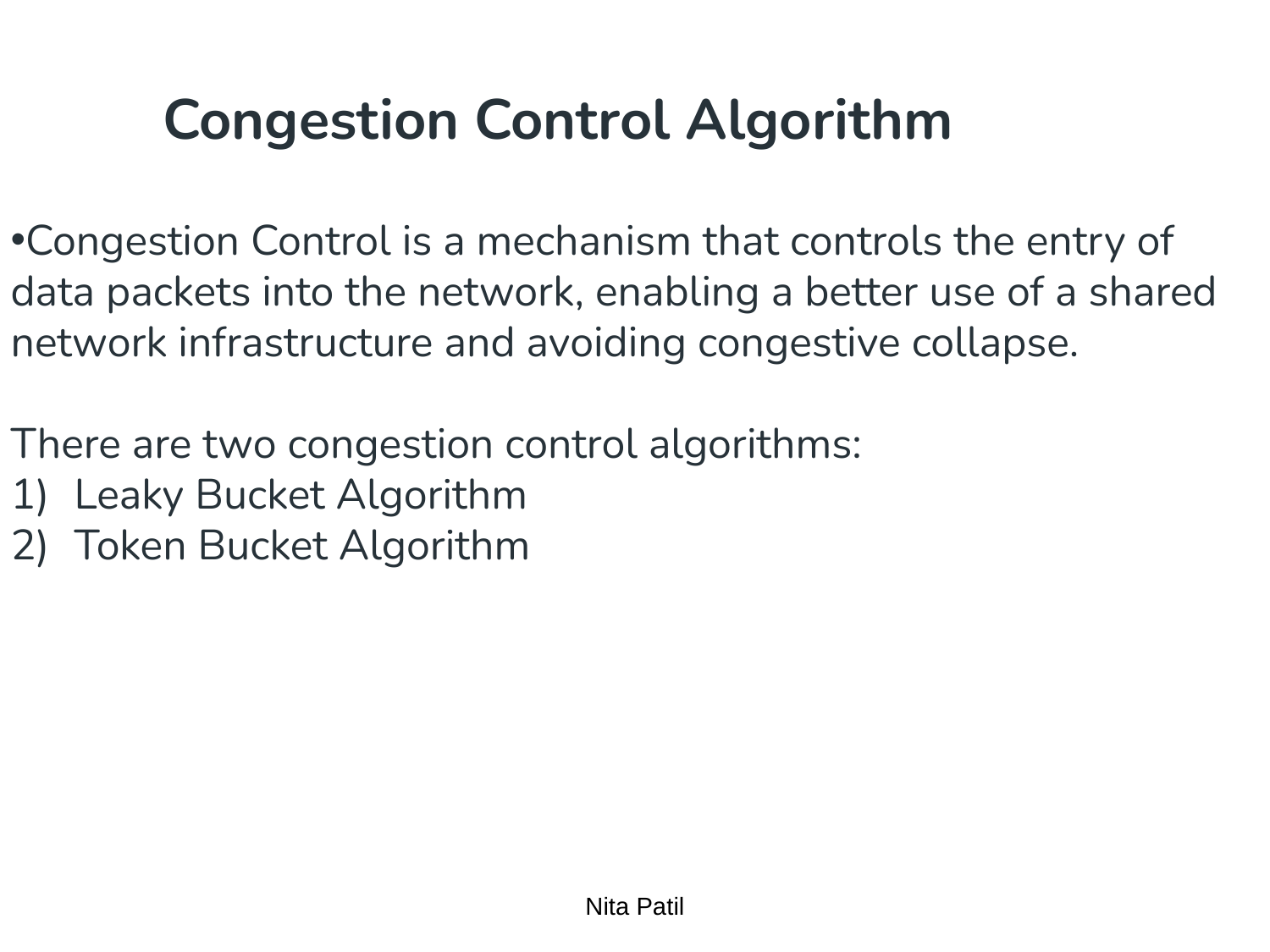

# Congestion Control Algorithm
Congestion Control is a mechanism that controls the entry of data packets into the network, enabling a better use of a shared network infrastructure and avoiding congestive collapse.

There are two congestion control algorithms:
Leaky Bucket Algorithm
Token Bucket Algorithm

Nita Patil